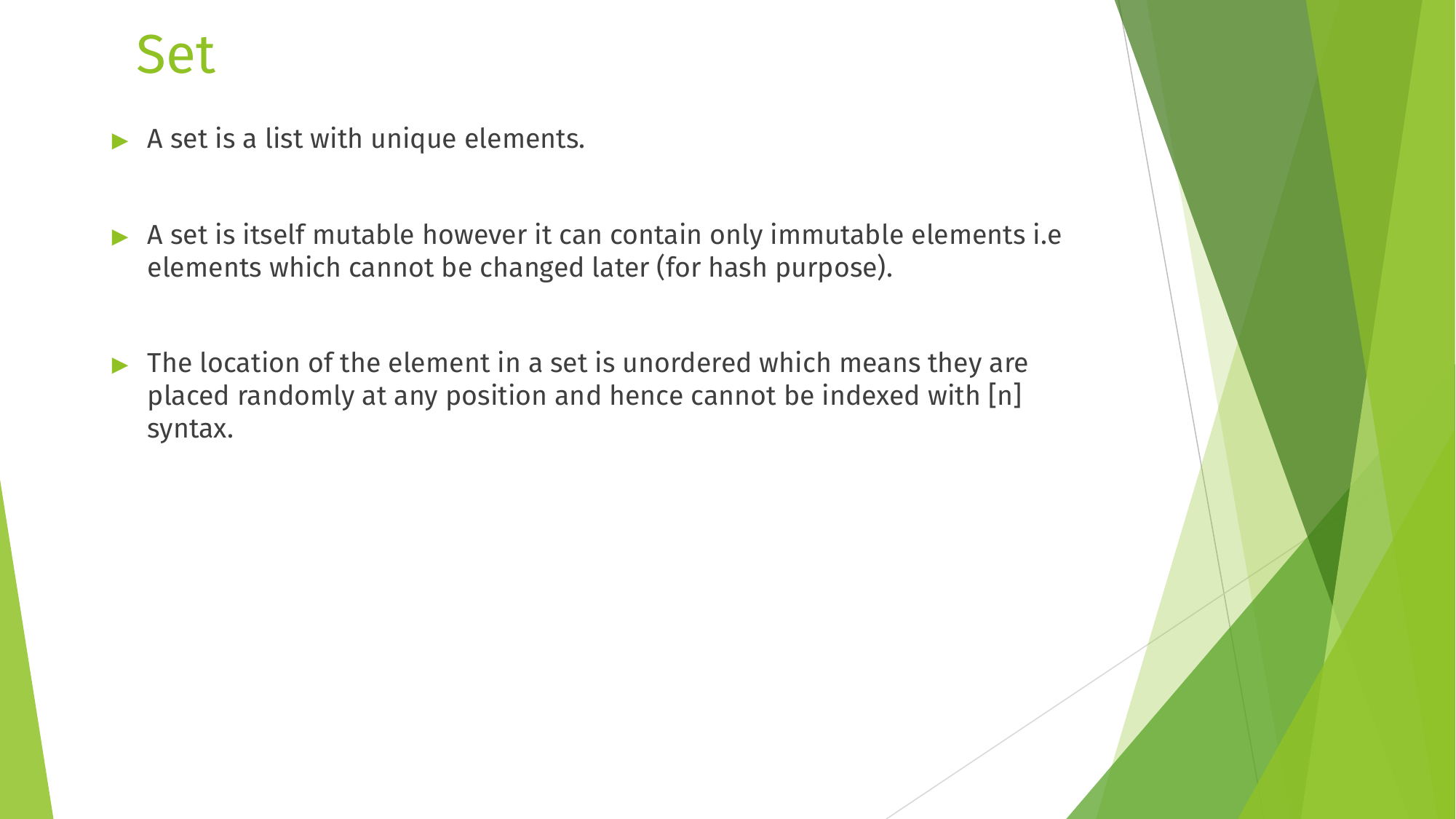

# Set
A set is a list with unique elements.

A set is itself mutable however it can contain only immutable elements i.e elements which cannot be changed later (for hash purpose).

The location of the element in a set is unordered which means they are placed randomly at any position and hence cannot be indexed with [n] syntax.